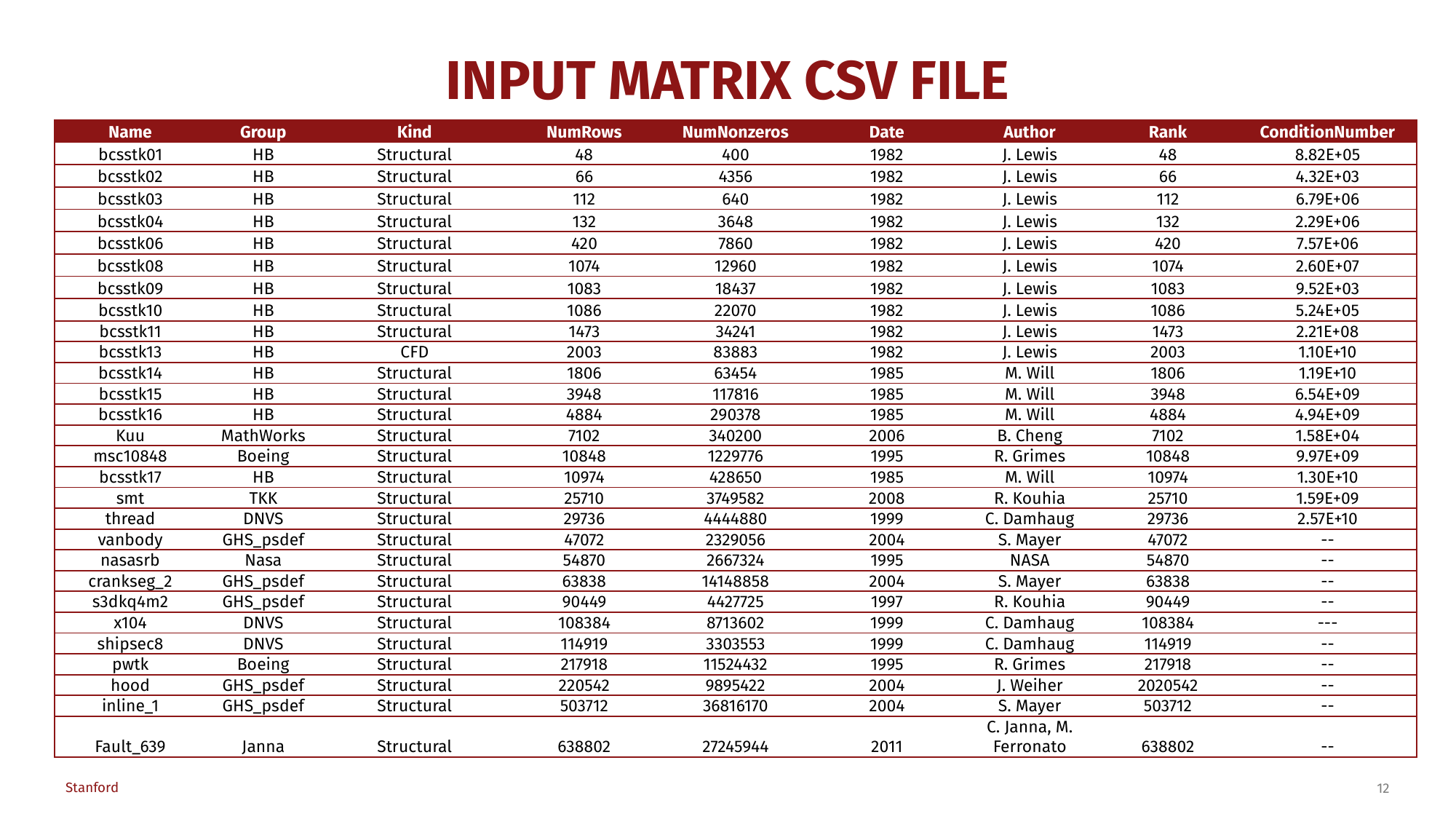

# INPUT MATRIX CSV FILE
| Name | Group | Kind | NumRows | NumNonzeros | Date | Author | Rank | ConditionNumber |
| --- | --- | --- | --- | --- | --- | --- | --- | --- |
| bcsstk01 | HB | Structural | 48 | 400 | 1982 | J. Lewis | 48 | 8.82E+05 |
| bcsstk02 | HB | Structural | 66 | 4356 | 1982 | J. Lewis | 66 | 4.32E+03 |
| bcsstk03 | HB | Structural | 112 | 640 | 1982 | J. Lewis | 112 | 6.79E+06 |
| bcsstk04 | HB | Structural | 132 | 3648 | 1982 | J. Lewis | 132 | 2.29E+06 |
| bcsstk06 | HB | Structural | 420 | 7860 | 1982 | J. Lewis | 420 | 7.57E+06 |
| bcsstk08 | HB | Structural | 1074 | 12960 | 1982 | J. Lewis | 1074 | 2.60E+07 |
| bcsstk09 | HB | Structural | 1083 | 18437 | 1982 | J. Lewis | 1083 | 9.52E+03 |
| bcsstk10 | HB | Structural | 1086 | 22070 | 1982 | J. Lewis | 1086 | 5.24E+05 |
| bcsstk11 | HB | Structural | 1473 | 34241 | 1982 | J. Lewis | 1473 | 2.21E+08 |
| bcsstk13 | HB | CFD | 2003 | 83883 | 1982 | J. Lewis | 2003 | 1.10E+10 |
| bcsstk14 | HB | Structural | 1806 | 63454 | 1985 | M. Will | 1806 | 1.19E+10 |
| bcsstk15 | HB | Structural | 3948 | 117816 | 1985 | M. Will | 3948 | 6.54E+09 |
| bcsstk16 | HB | Structural | 4884 | 290378 | 1985 | M. Will | 4884 | 4.94E+09 |
| Kuu | MathWorks | Structural | 7102 | 340200 | 2006 | B. Cheng | 7102 | 1.58E+04 |
| msc10848 | Boeing | Structural | 10848 | 1229776 | 1995 | R. Grimes | 10848 | 9.97E+09 |
| bcsstk17 | HB | Structural | 10974 | 428650 | 1985 | M. Will | 10974 | 1.30E+10 |
| smt | TKK | Structural | 25710 | 3749582 | 2008 | R. Kouhia | 25710 | 1.59E+09 |
| thread | DNVS | Structural | 29736 | 4444880 | 1999 | C. Damhaug | 29736 | 2.57E+10 |
| vanbody | GHS\_psdef | Structural | 47072 | 2329056 | 2004 | S. Mayer | 47072 | -- |
| nasasrb | Nasa | Structural | 54870 | 2667324 | 1995 | NASA | 54870 | -- |
| crankseg\_2 | GHS\_psdef | Structural | 63838 | 14148858 | 2004 | S. Mayer | 63838 | -- |
| s3dkq4m2 | GHS\_psdef | Structural | 90449 | 4427725 | 1997 | R. Kouhia | 90449 | -- |
| x104 | DNVS | Structural | 108384 | 8713602 | 1999 | C. Damhaug | 108384 | --- |
| shipsec8 | DNVS | Structural | 114919 | 3303553 | 1999 | C. Damhaug | 114919 | -- |
| pwtk | Boeing | Structural | 217918 | 11524432 | 1995 | R. Grimes | 217918 | -- |
| hood | GHS\_psdef | Structural | 220542 | 9895422 | 2004 | J. Weiher | 2020542 | -- |
| inline\_1 | GHS\_psdef | Structural | 503712 | 36816170 | 2004 | S. Mayer | 503712 | -- |
| Fault\_639 | Janna | Structural | 638802 | 27245944 | 2011 | C. Janna, M. Ferronato | 638802 | -- |
12